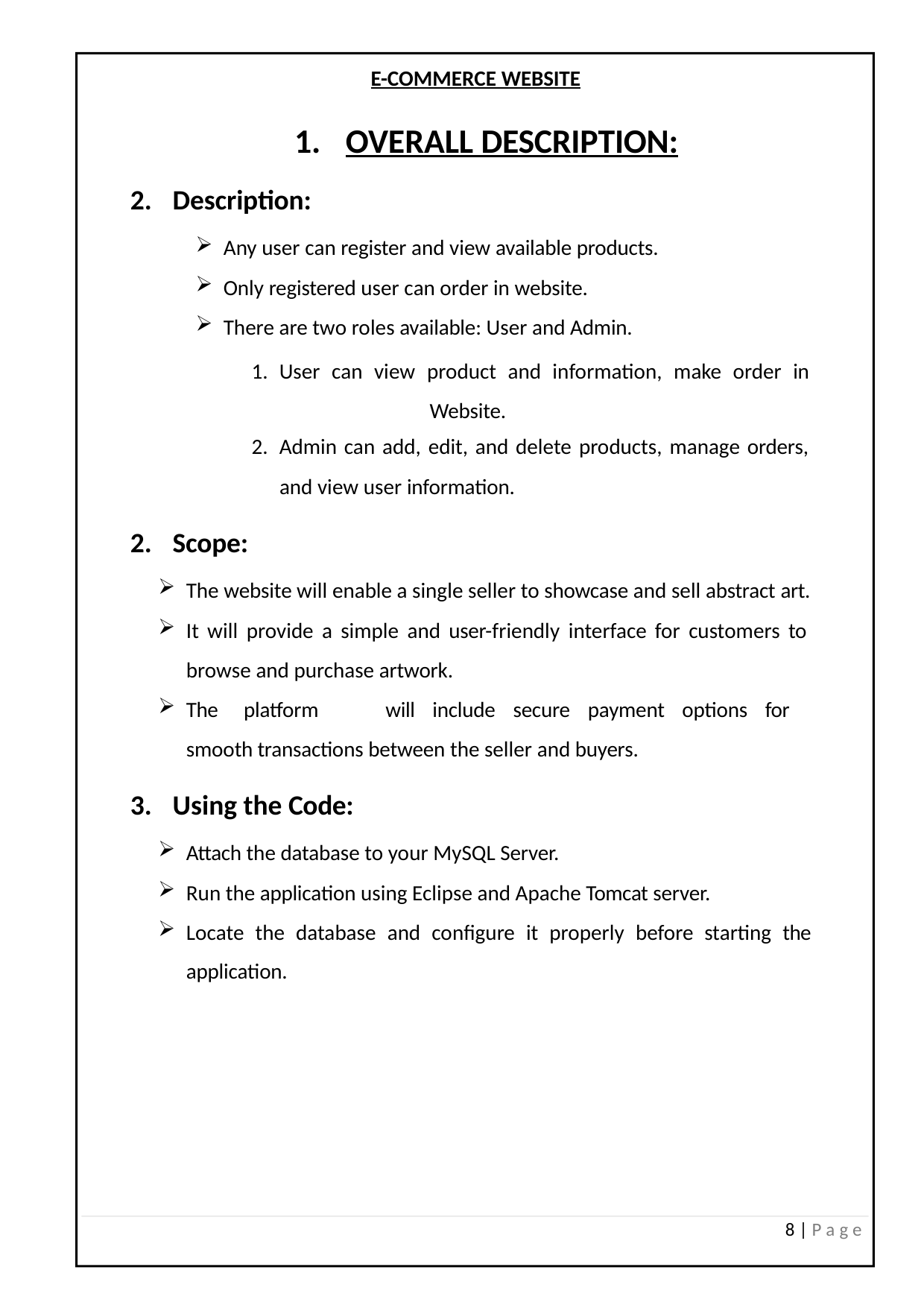

E-COMMERCE WEBSITE

OVERALL DESCRIPTION:
Description:
Any user can register and view available products.
Only registered user can order in website.
There are two roles available: User and Admin.
User can view product and information, make order in 	Website.
Admin can add, edit, and delete products, manage orders,
and view user information.
Scope:
The website will enable a single seller to showcase and sell abstract art.
It will provide a simple and user-friendly interface for customers to browse and purchase artwork.
The	platform	will	include	secure	payment	options	for	smooth transactions between the seller and buyers.
Using the Code:
Attach the database to your MySQL Server.
Run the application using Eclipse and Apache Tomcat server.
Locate the database and configure it properly before starting the application.
8 | P a g e